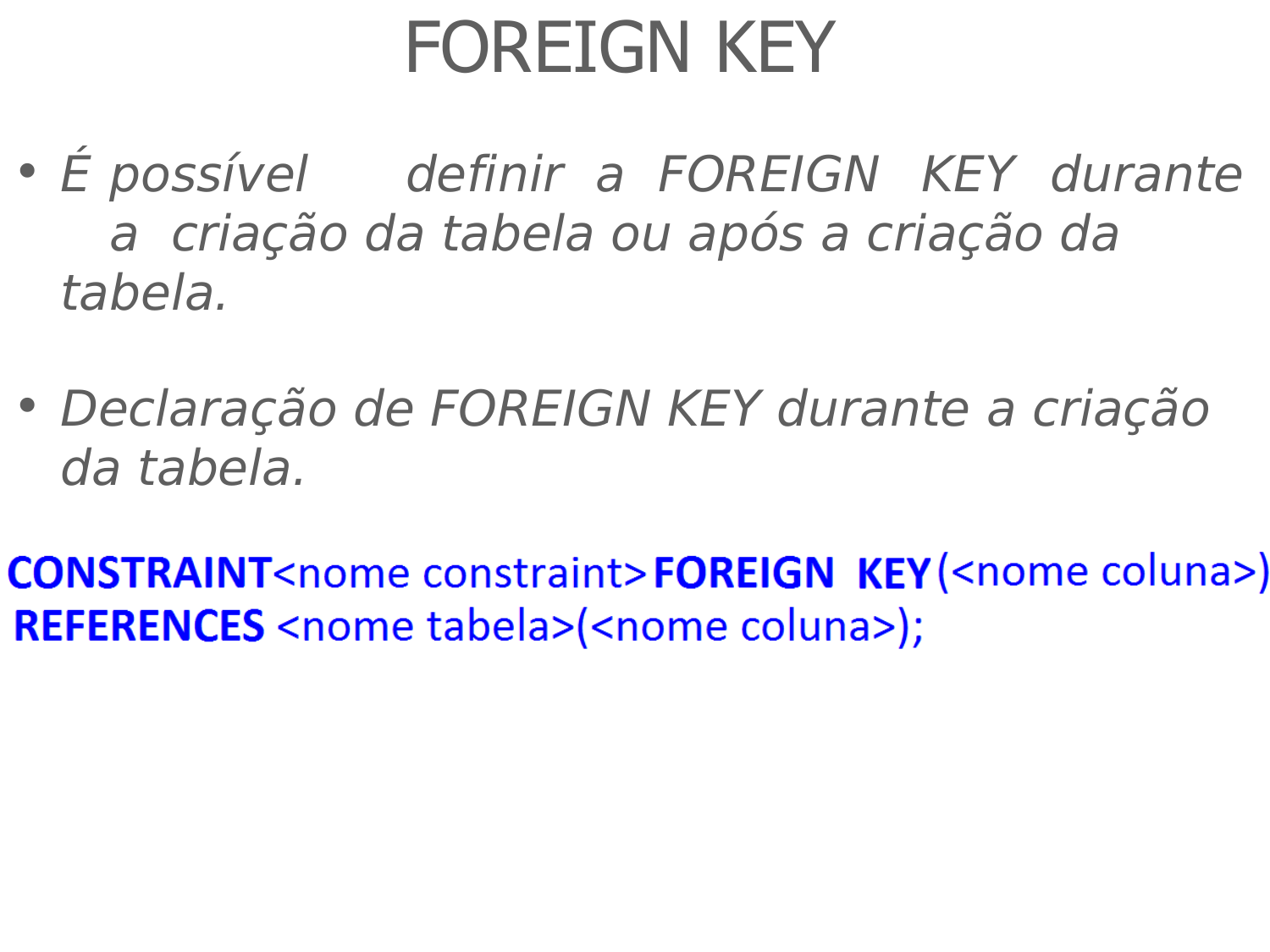

# FOREIGN KEY
É	possível	definir	a	FOREIGN	KEY	durante	a  criação da tabela ou após a criação da tabela.

Declaração de FOREIGN KEY durante a criação  da tabela.
Sintaxe: